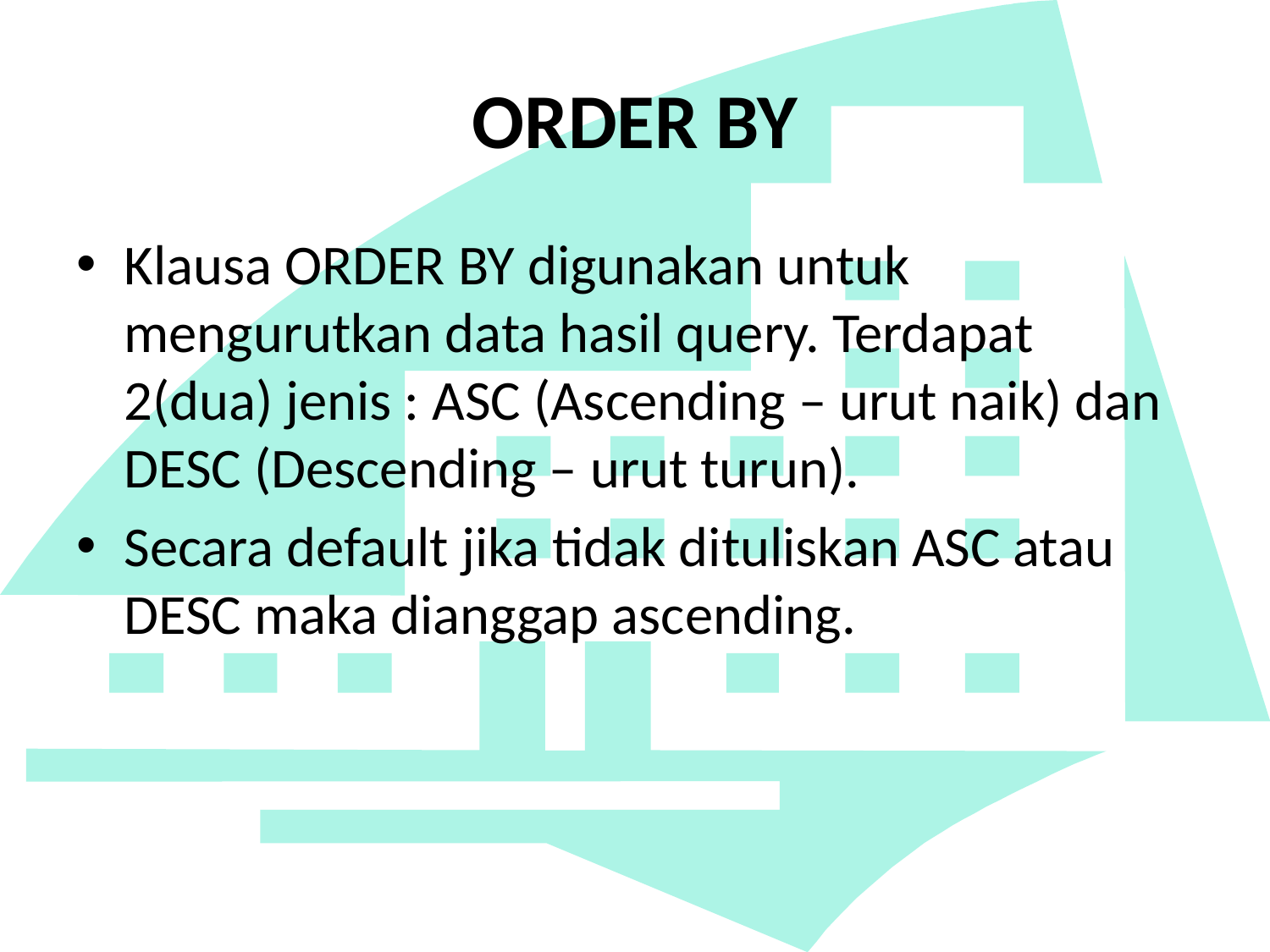

# ORDER BY
Klausa ORDER BY digunakan untuk mengurutkan data hasil query. Terdapat 2(dua) jenis : ASC (Ascending – urut naik) dan DESC (Descending – urut turun).
Secara default jika tidak dituliskan ASC atau DESC maka dianggap ascending.